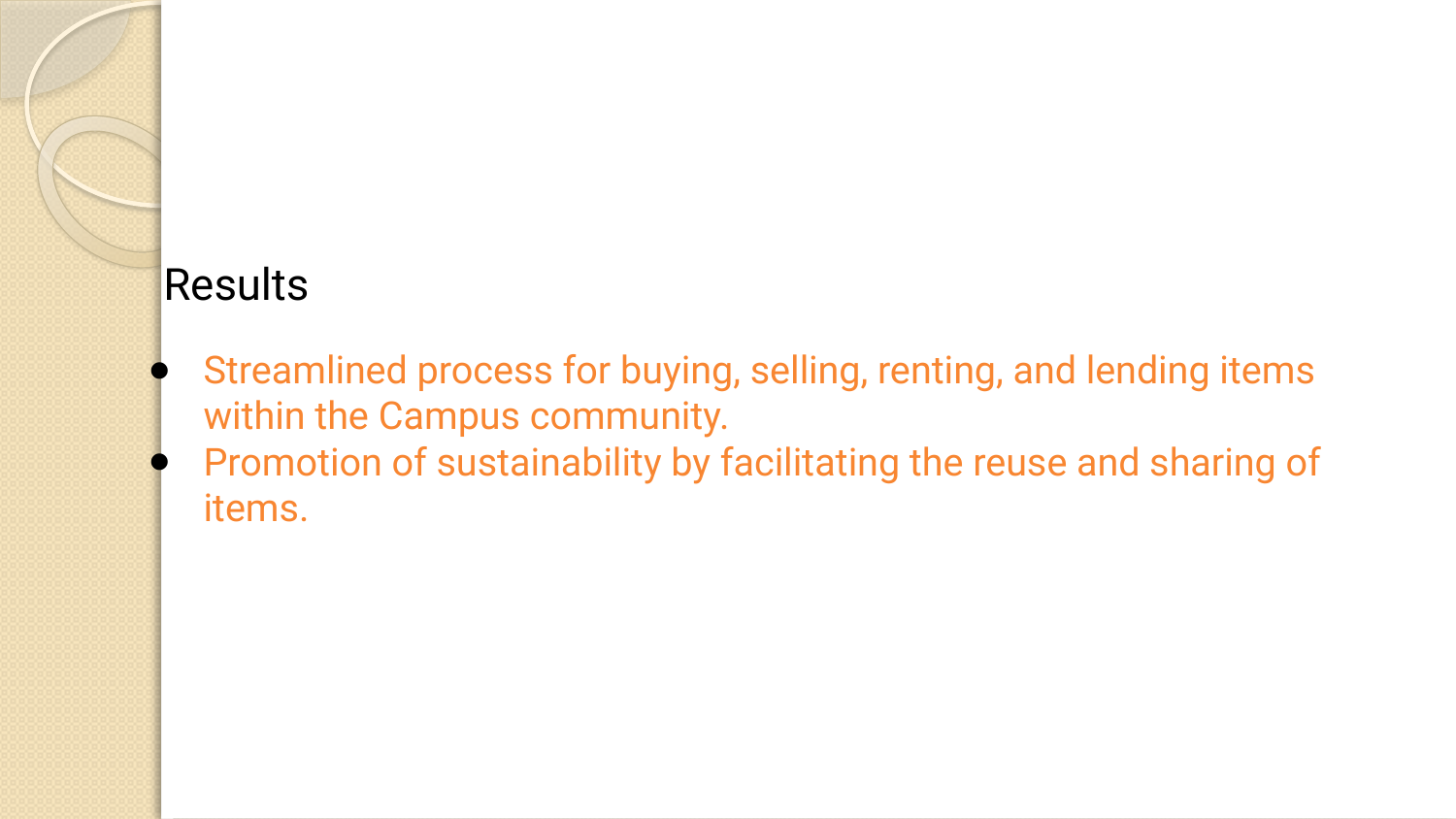

# Results

Streamlined process for buying, selling, renting, and lending items within the Campus community.
Promotion of sustainability by facilitating the reuse and sharing of items.